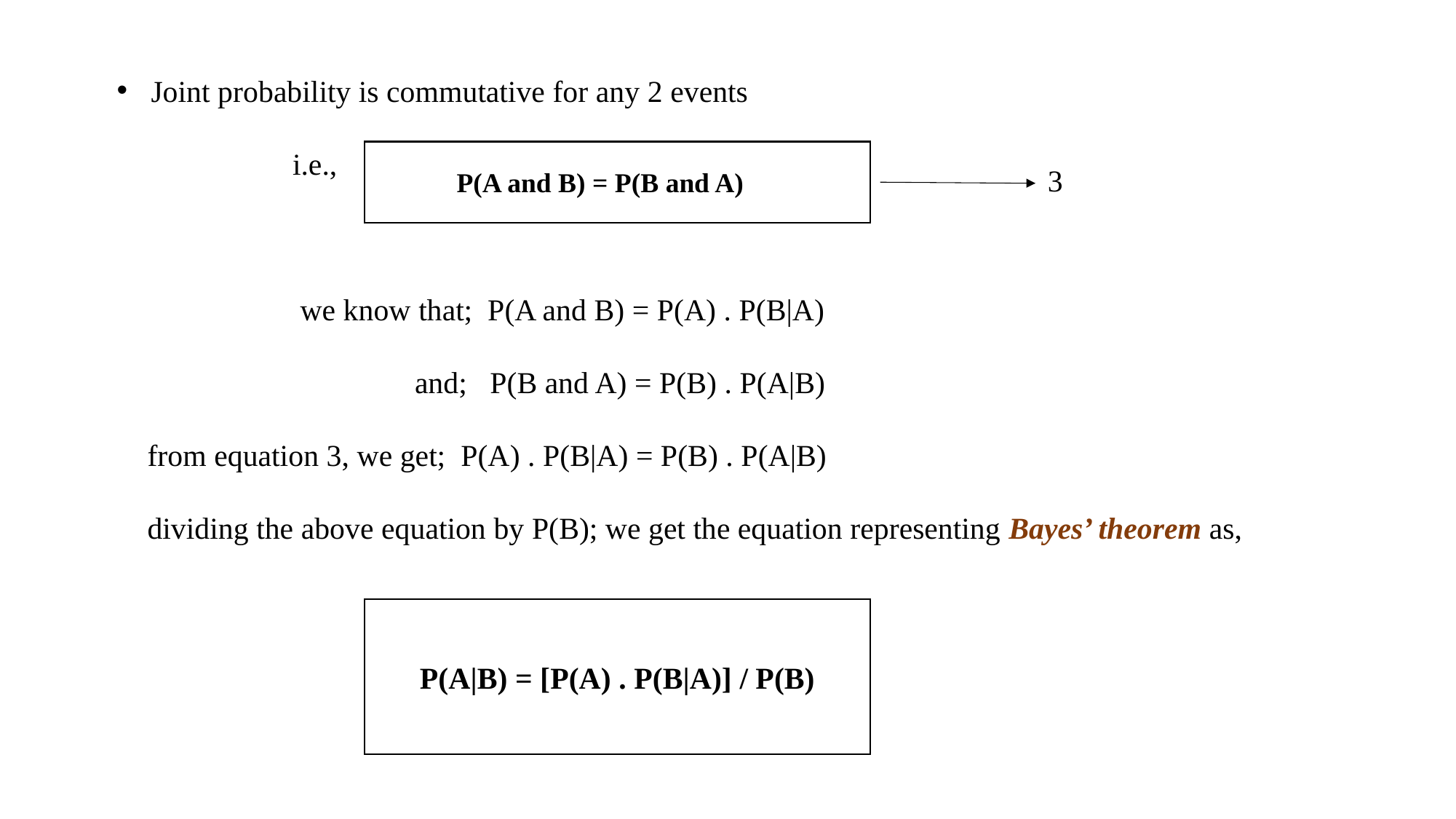

Joint probability is commutative for any 2 events

                       i.e.,

                        we know that;  P(A and B) = P(A) . P(B|A)

                                       and;   P(B and A) = P(B) . P(A|B)

    from equation 3, we get;  P(A) . P(B|A) = P(B) . P(A|B)

    dividing the above equation by P(B); we get the equation representing Bayes’ theorem as,

3
P(A and B) = P(B and A)
P(A|B) = [P(A) . P(B|A)] / P(B)